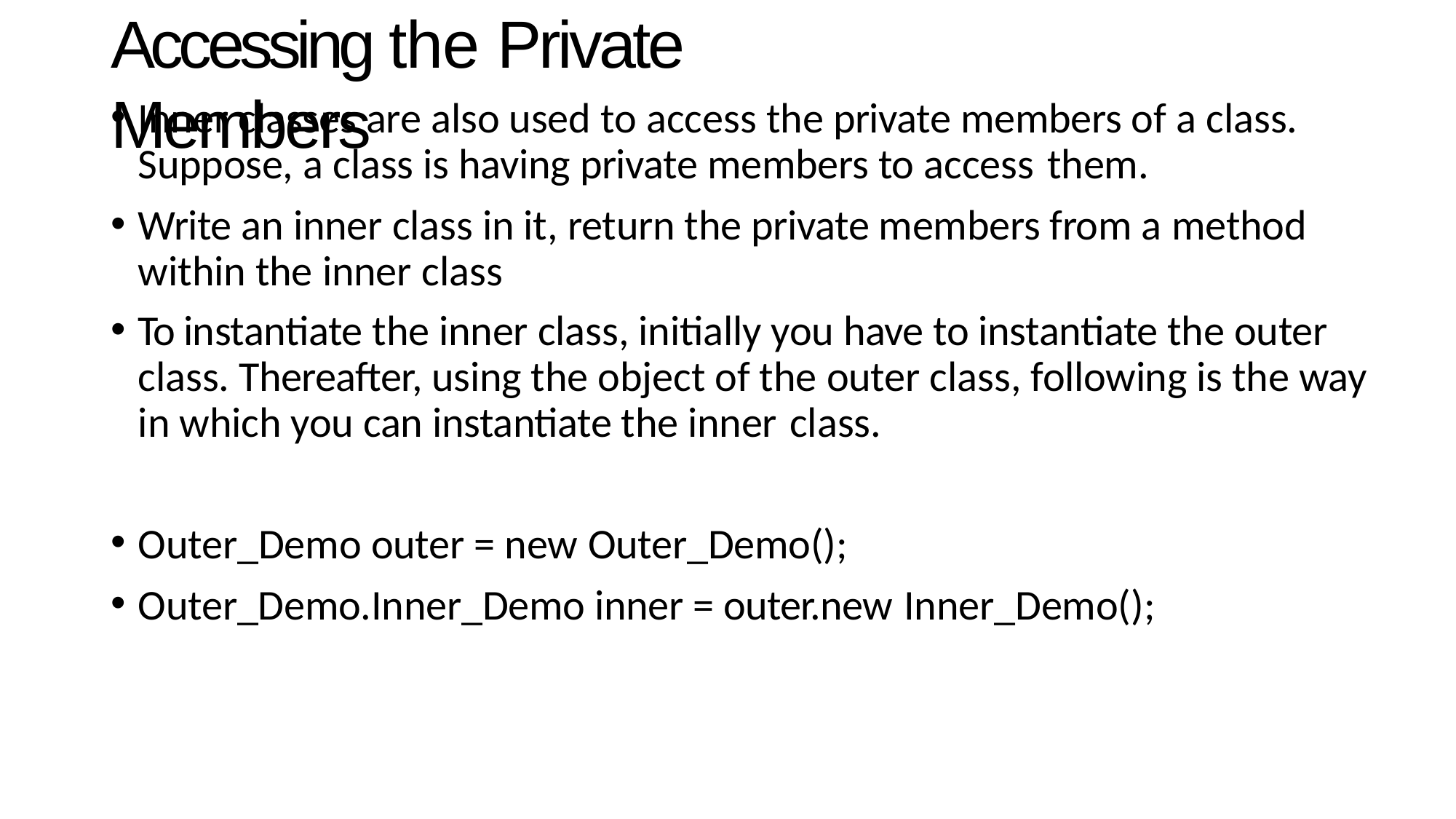

# Accessing the Private Members
Inner classes are also used to access the private members of a class.  Suppose, a class is having private members to access them.
Write an inner class in it, return the private members from a method  within the inner class
To instantiate the inner class, initially you have to instantiate the outer  class. Thereafter, using the object of the outer class, following is the way  in which you can instantiate the inner class.

Outer_Demo outer = new Outer_Demo();
Outer_Demo.Inner_Demo inner = outer.new Inner_Demo();